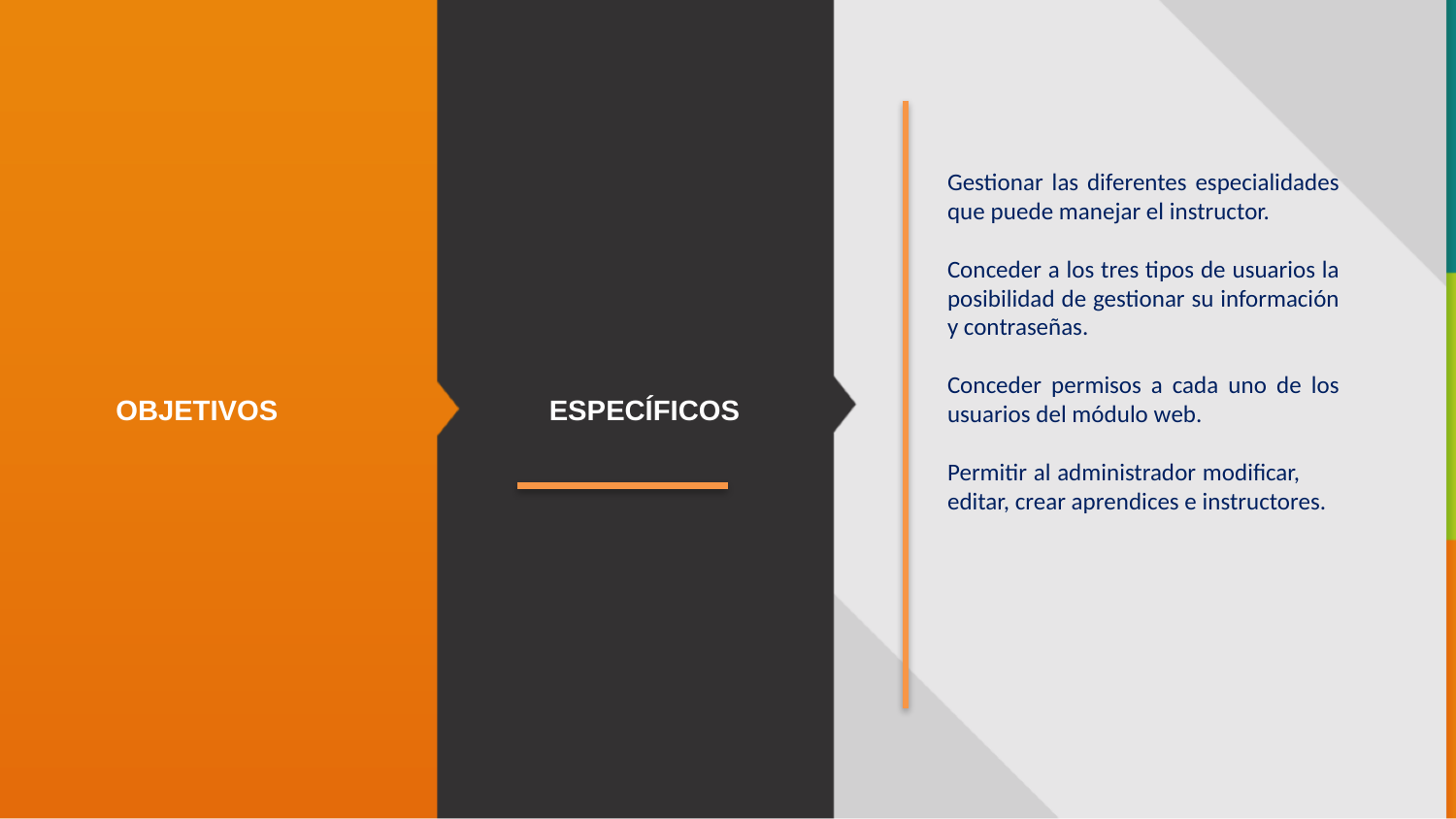

Gestionar las diferentes especialidades que puede manejar el instructor.

Conceder a los tres tipos de usuarios la posibilidad de gestionar su información y contraseñas.

Conceder permisos a cada uno de los usuarios del módulo web.

Permitir al administrador modificar,       editar, crear aprendices e instructores.

OBJETIVOS
ESPECÍFICOS